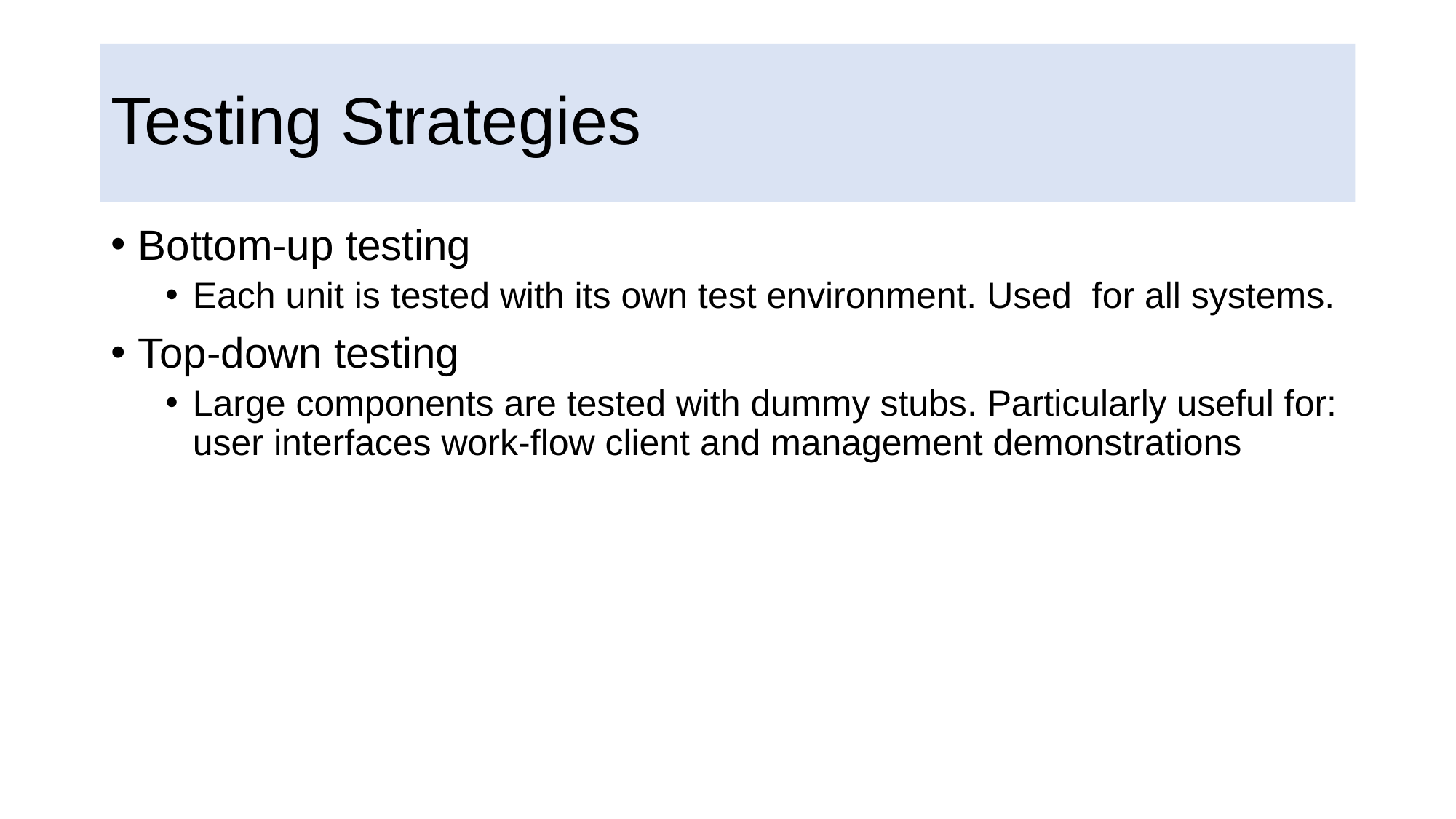

# Testing Strategies
Bottom-up testing
Each unit is tested with its own test environment. Used  for all systems.
Top-down testing
Large components are tested with dummy stubs. Particularly useful for: user interfaces work-flow client and management demonstrations